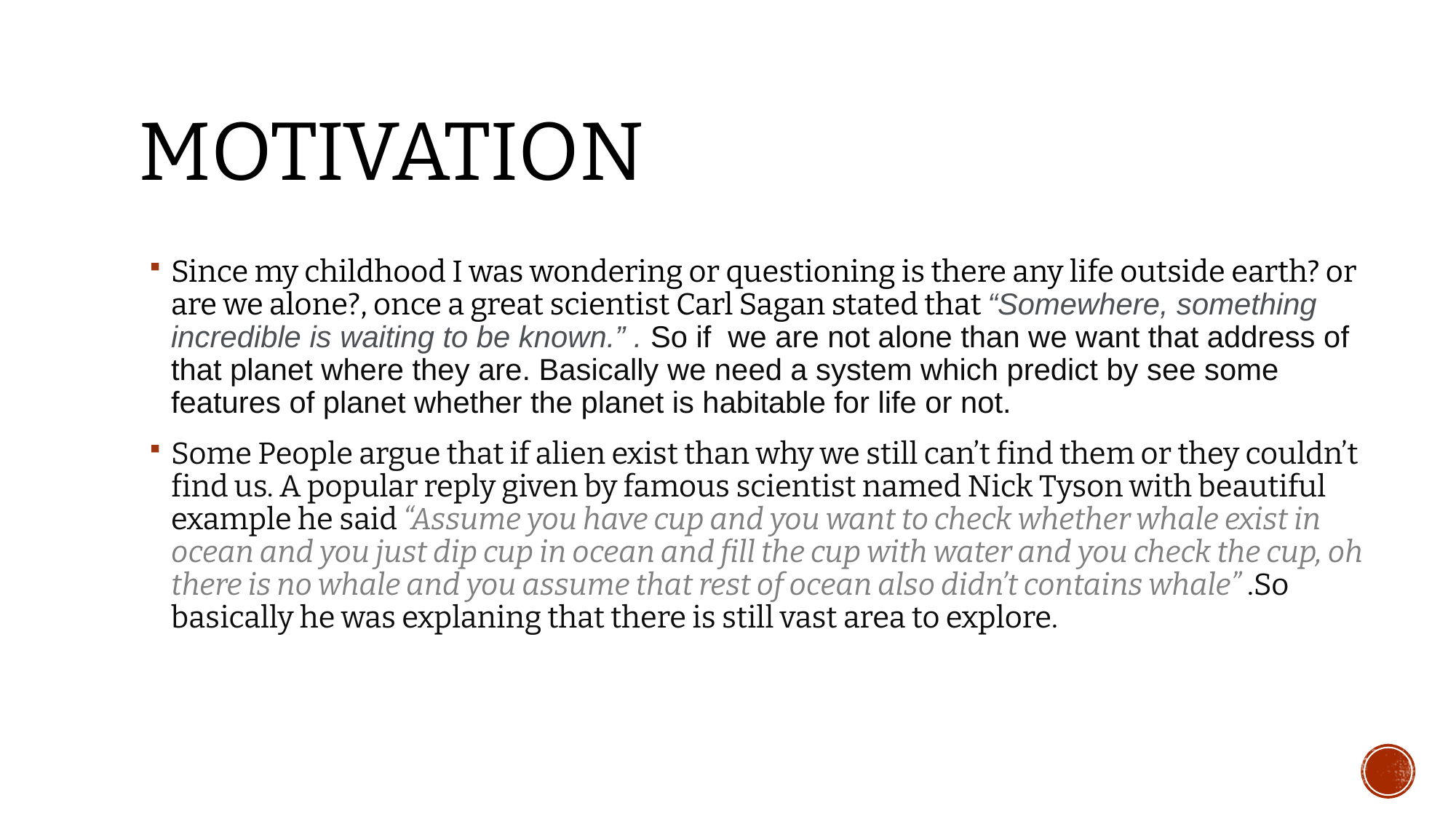

# MOTIVATION
Since my childhood I was wondering or questioning is there any life outside earth? or are we alone?, once a great scientist Carl Sagan stated that “Somewhere, something incredible is waiting to be known.” . So if  we are not alone than we want that address of that planet where they are. Basically we need a system which predict by see some features of planet whether the planet is habitable for life or not.
Some People argue that if alien exist than why we still can’t find them or they couldn’t find us. A popular reply given by famous scientist named Nick Tyson with beautiful example he said “Assume you have cup and you want to check whether whale exist in ocean and you just dip cup in ocean and fill the cup with water and you check the cup, oh there is no whale and you assume that rest of ocean also didn’t contains whale” .So basically he was explaning that there is still vast area to explore.